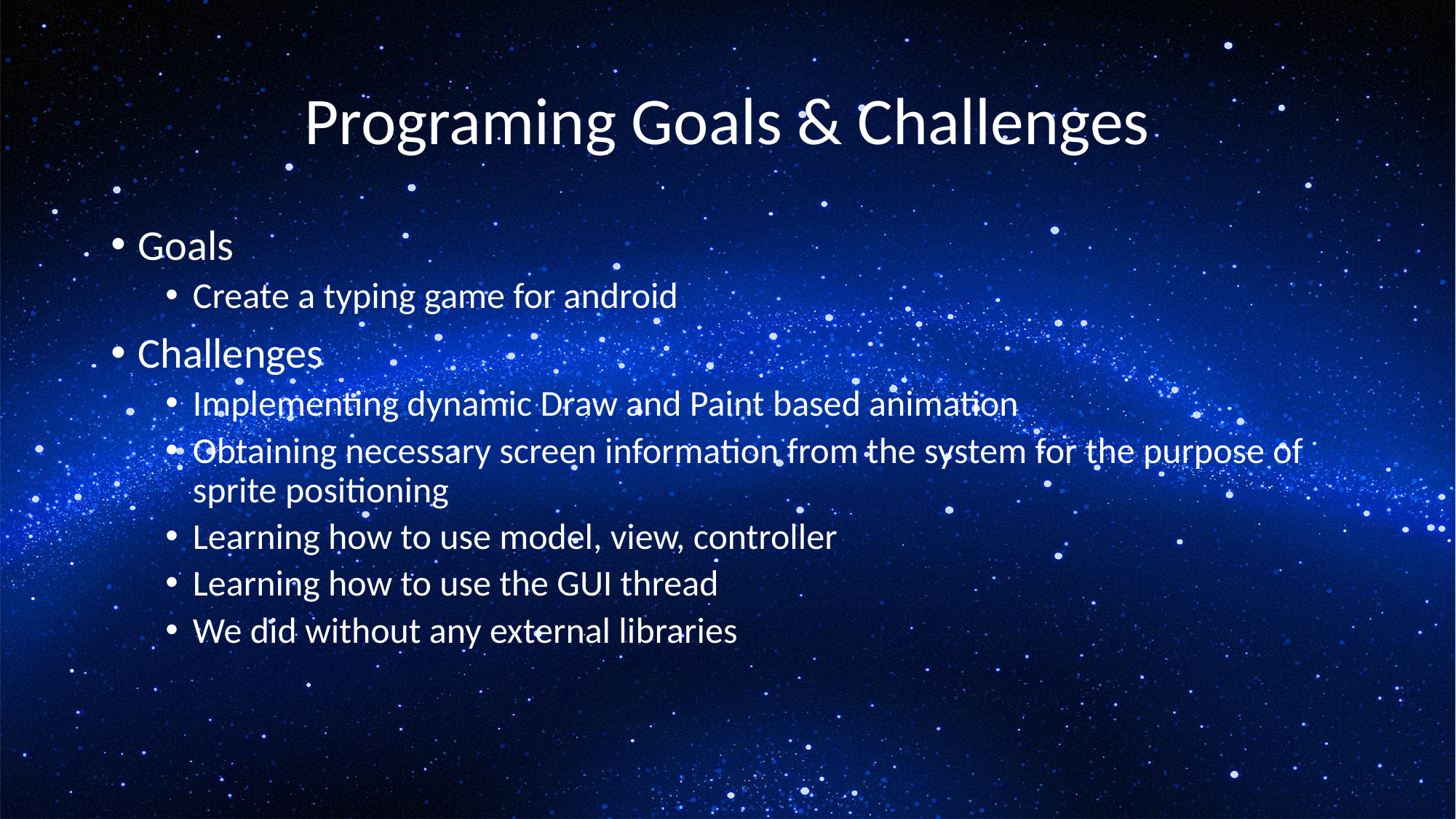

# Programing Goals & Challenges
Goals
Create a typing game for android
Challenges
Implementing dynamic Draw and Paint based animation
Obtaining necessary screen information from the system for the purpose of sprite positioning
Learning how to use model, view, controller
Learning how to use the GUI thread
We did without any external libraries